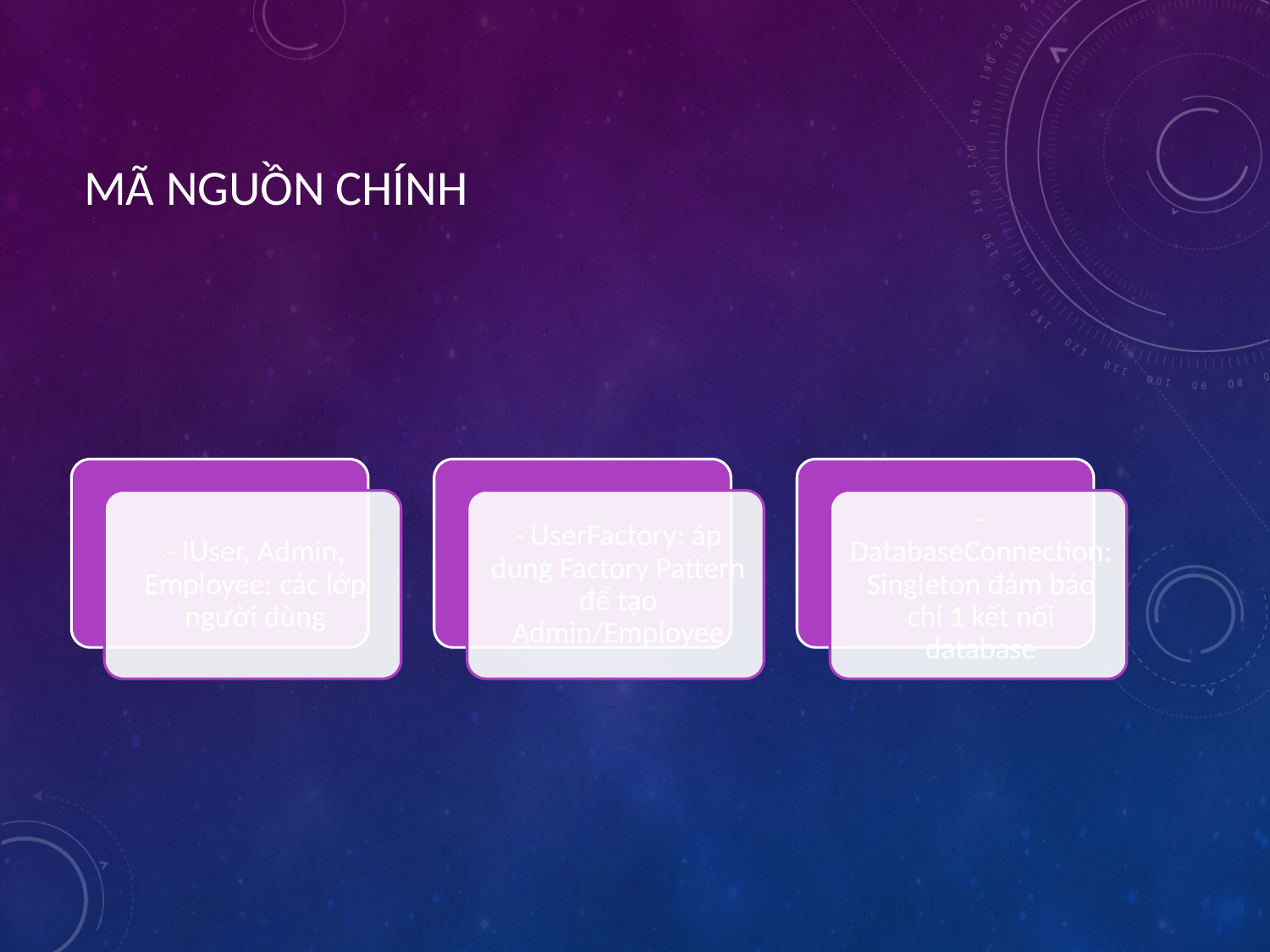

# Mã nguồn chính
- IUser, Admin, Employee: các lớp người dùng
- UserFactory: áp dụng Factory Pattern để tạo Admin/Employee
- DatabaseConnection: Singleton đảm bảo chỉ 1 kết nối database